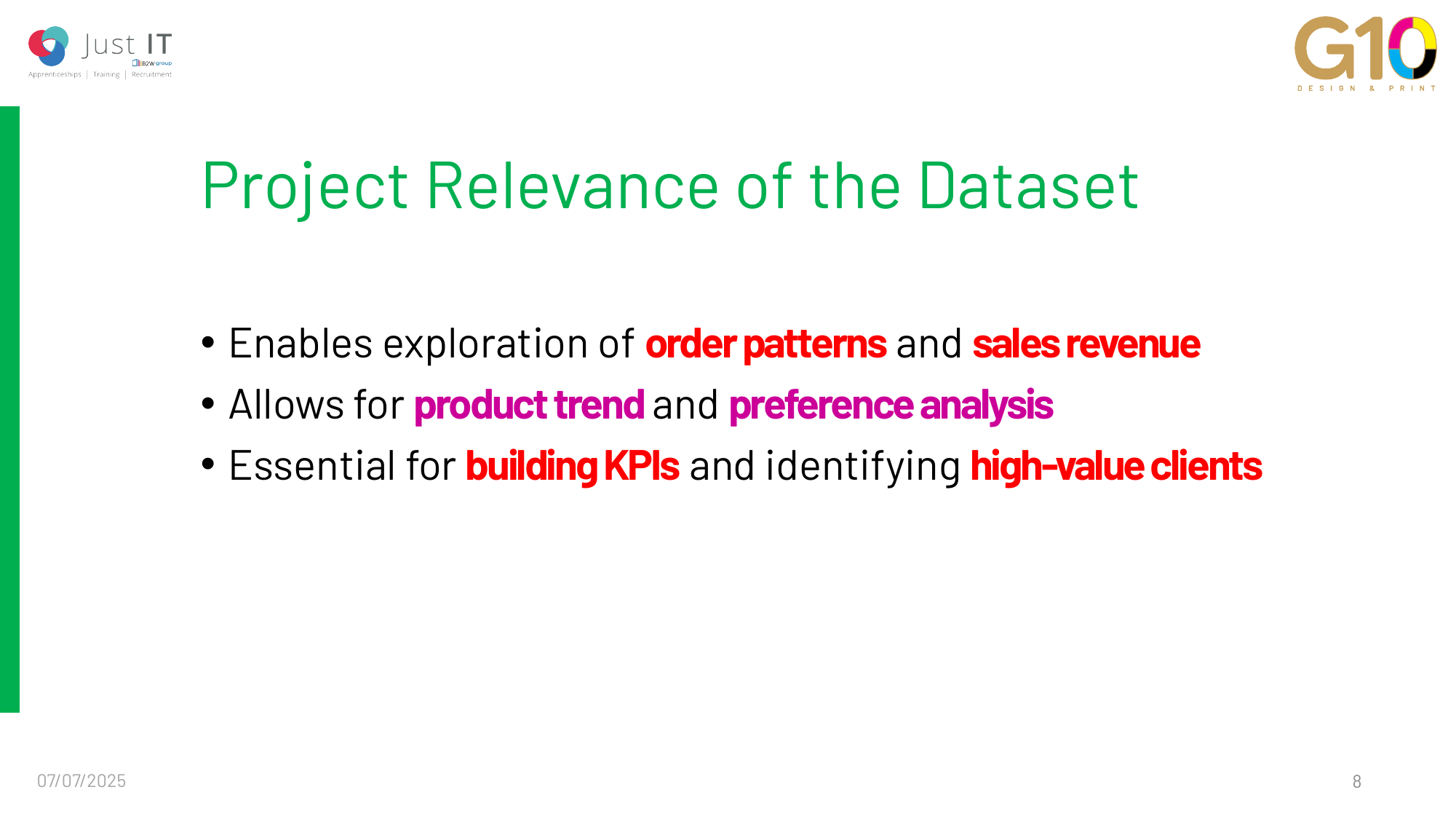

# Project Relevance of the Dataset
Enables exploration of order patterns and sales revenue
Allows for product trend and preference analysis
Essential for building KPIs and identifying high-value clients
07/07/2025
8